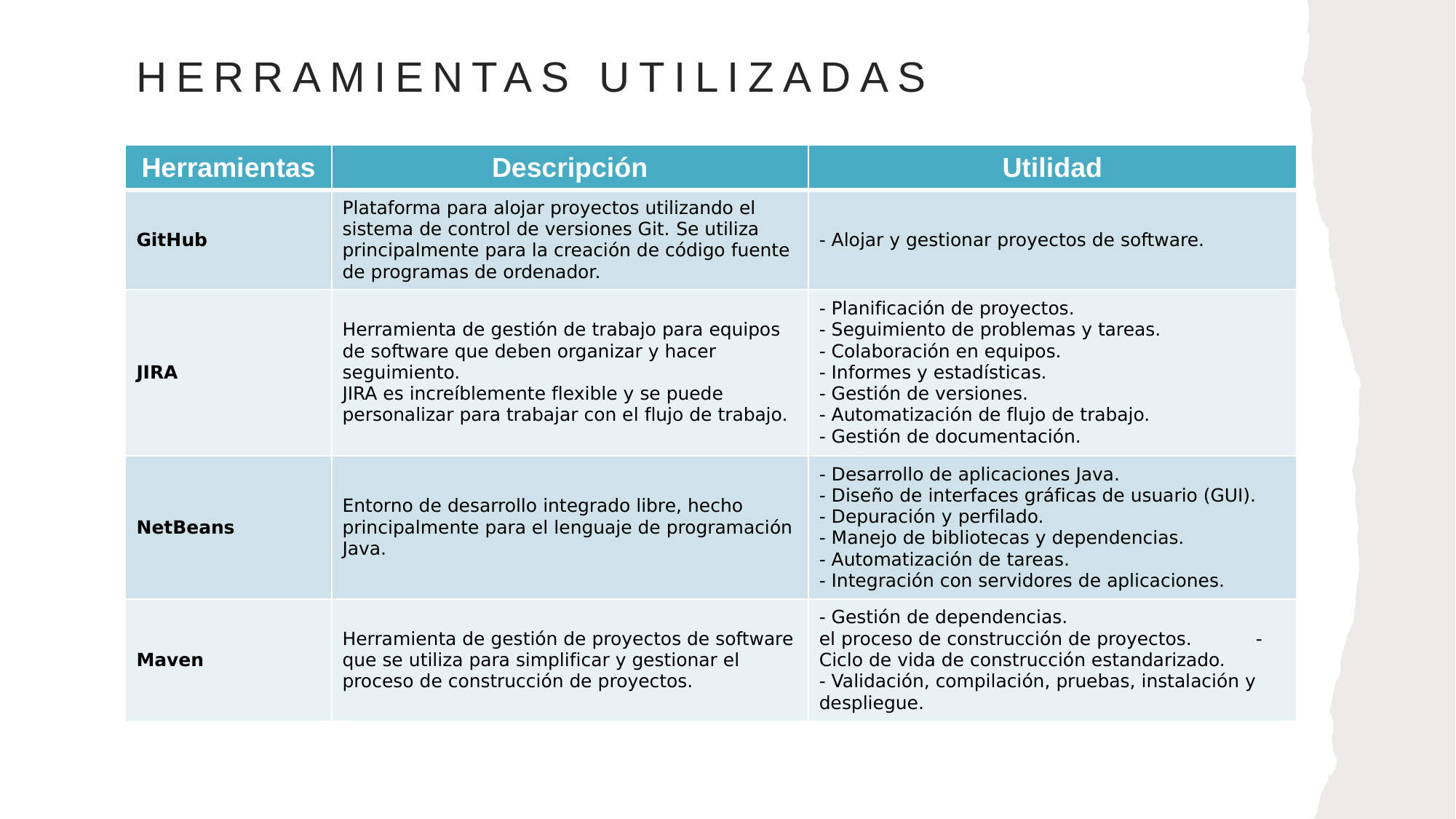

# HERRAMIENTAS UTILIZADAS
| Herramientas | Descripción | Utilidad |
| --- | --- | --- |
| GitHub | Plataforma para alojar proyectos utilizando el sistema de control de versiones Git. Se utiliza principalmente para la creación de código fuente de programas de ordenador. | - Alojar y gestionar proyectos de software. |
| JIRA | Herramienta de gestión de trabajo para equipos de software que deben organizar y hacer seguimiento. JIRA es increíblemente flexible y se puede personalizar para trabajar con el flujo de trabajo. | - Planificación de proyectos. - Seguimiento de problemas y tareas. - Colaboración en equipos. - Informes y estadísticas. - Gestión de versiones. - Automatización de flujo de trabajo. - Gestión de documentación. |
| NetBeans | Entorno de desarrollo integrado libre, hecho principalmente para el lenguaje de programación Java. | - Desarrollo de aplicaciones Java. - Diseño de interfaces gráficas de usuario (GUI). - Depuración y perfilado. - Manejo de bibliotecas y dependencias. - Automatización de tareas. - Integración con servidores de aplicaciones. |
| Maven | Herramienta de gestión de proyectos de software que se utiliza para simplificar y gestionar el proceso de construcción de proyectos. | - Gestión de dependencias. el proceso de construcción de proyectos. - Ciclo de vida de construcción estandarizado. - Validación, compilación, pruebas, instalación y despliegue. |